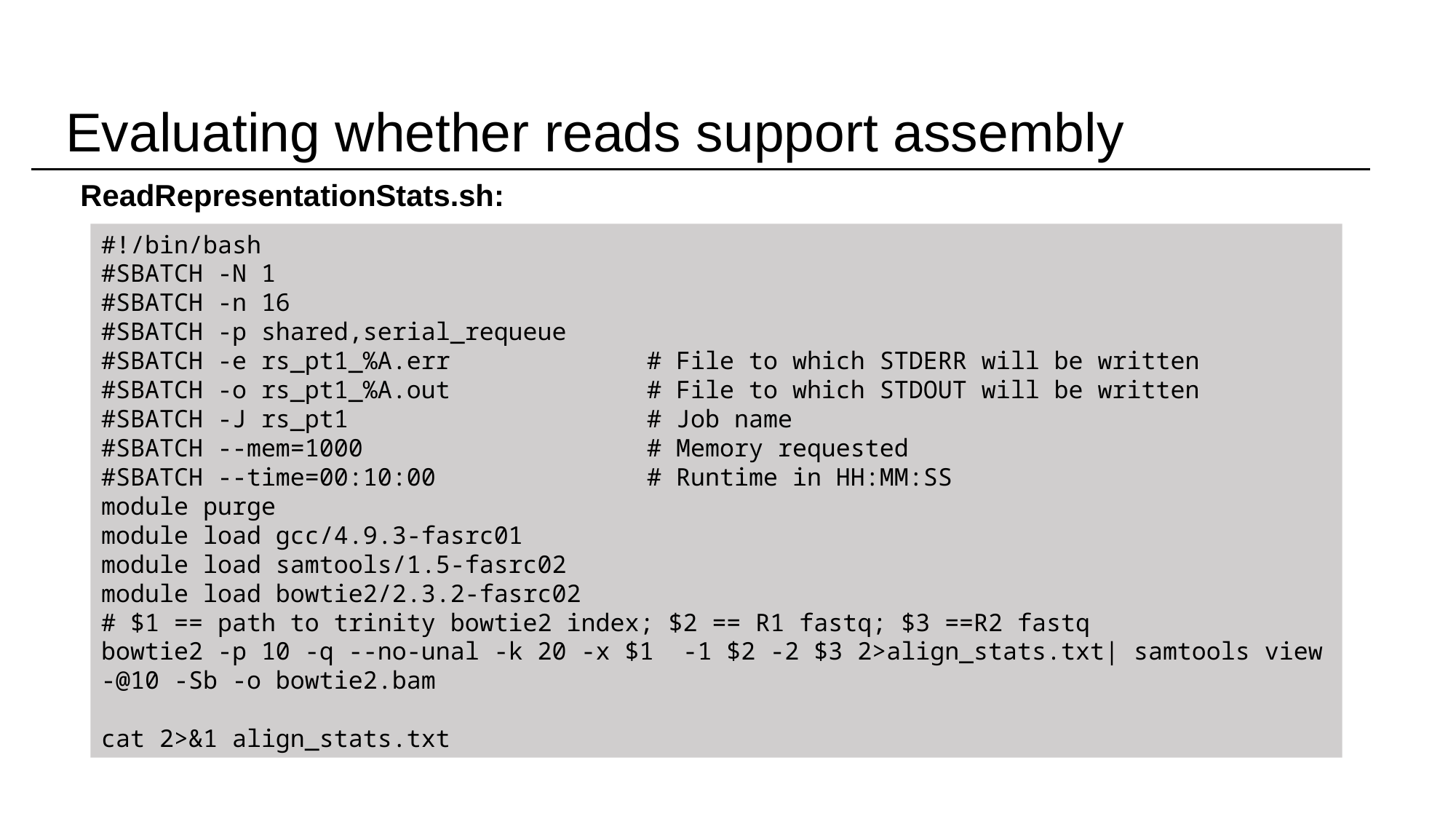

Evaluating whether reads support assembly
ReadRepresentationStats.sh:
#!/bin/bash
#SBATCH -N 1
#SBATCH -n 16
#SBATCH -p shared,serial_requeue
#SBATCH -e rs_pt1_%A.err        	# File to which STDERR will be written
#SBATCH -o rs_pt1_%A.out        	# File to which STDOUT will be written
#SBATCH -J rs_pt1               	# Job name
#SBATCH --mem=1000                 	# Memory requested
#SBATCH --time=00:10:00              	# Runtime in HH:MM:SS
module purge
module load gcc/4.9.3-fasrc01
module load samtools/1.5-fasrc02
module load bowtie2/2.3.2-fasrc02
# $1 == path to trinity bowtie2 index; $2 == R1 fastq; $3 ==R2 fastq
bowtie2 -p 10 -q --no-unal -k 20 -x $1  -1 $2 -2 $3 2>align_stats.txt| samtools view -@10 -Sb -o bowtie2.bam

cat 2>&1 align_stats.txt